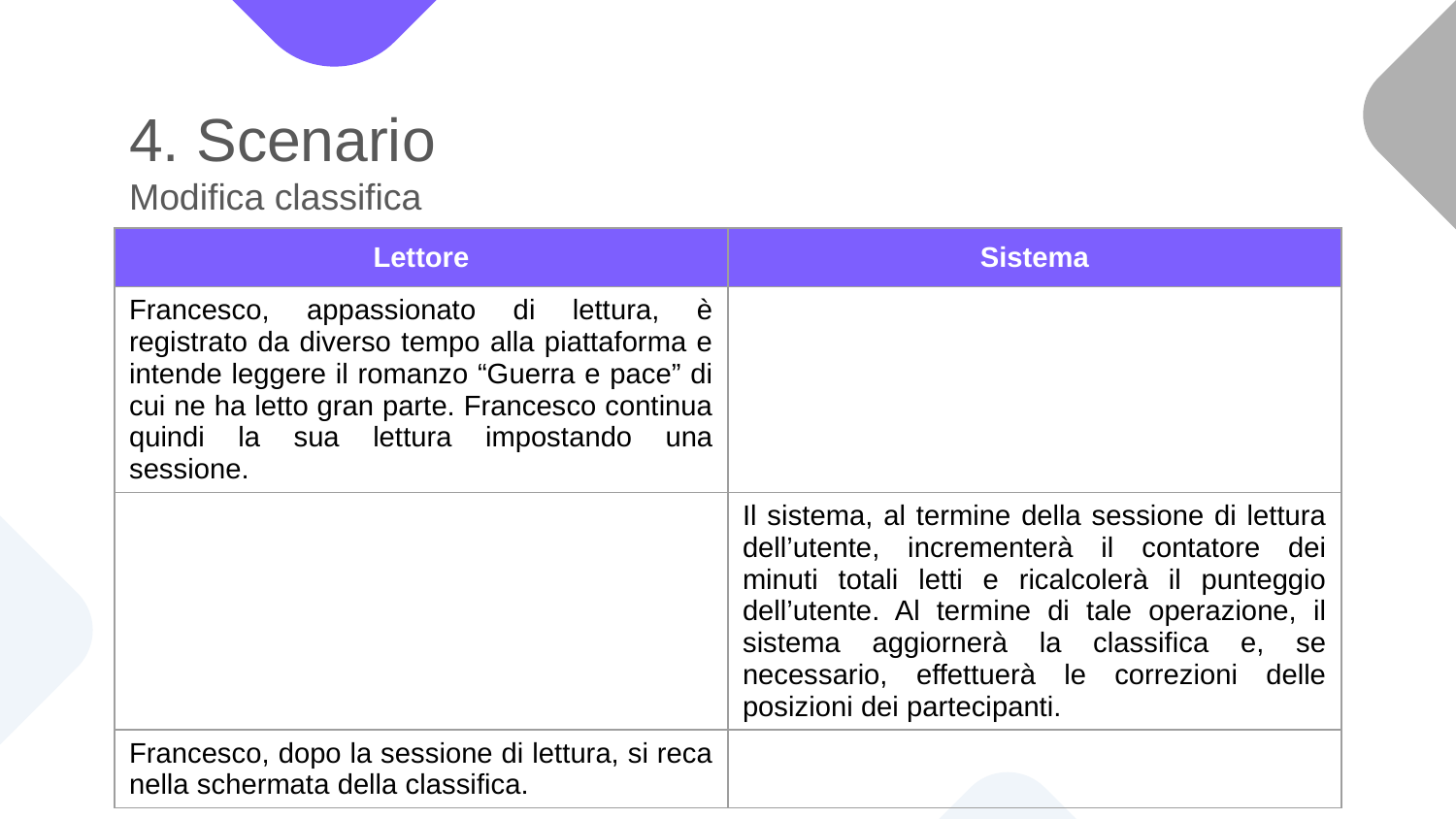

# 4. Scenario Modifica classifica
| Lettore | Sistema |
| --- | --- |
| Francesco, appassionato di lettura, è registrato da diverso tempo alla piattaforma e intende leggere il romanzo “Guerra e pace” di cui ne ha letto gran parte. Francesco continua quindi la sua lettura impostando una sessione. |  |
|  | Il sistema, al termine della sessione di lettura dell’utente, incrementerà il contatore dei minuti totali letti e ricalcolerà il punteggio dell’utente. Al termine di tale operazione, il sistema aggiornerà la classifica e, se necessario, effettuerà le correzioni delle posizioni dei partecipanti. |
| Francesco, dopo la sessione di lettura, si reca nella schermata della classifica. |  |